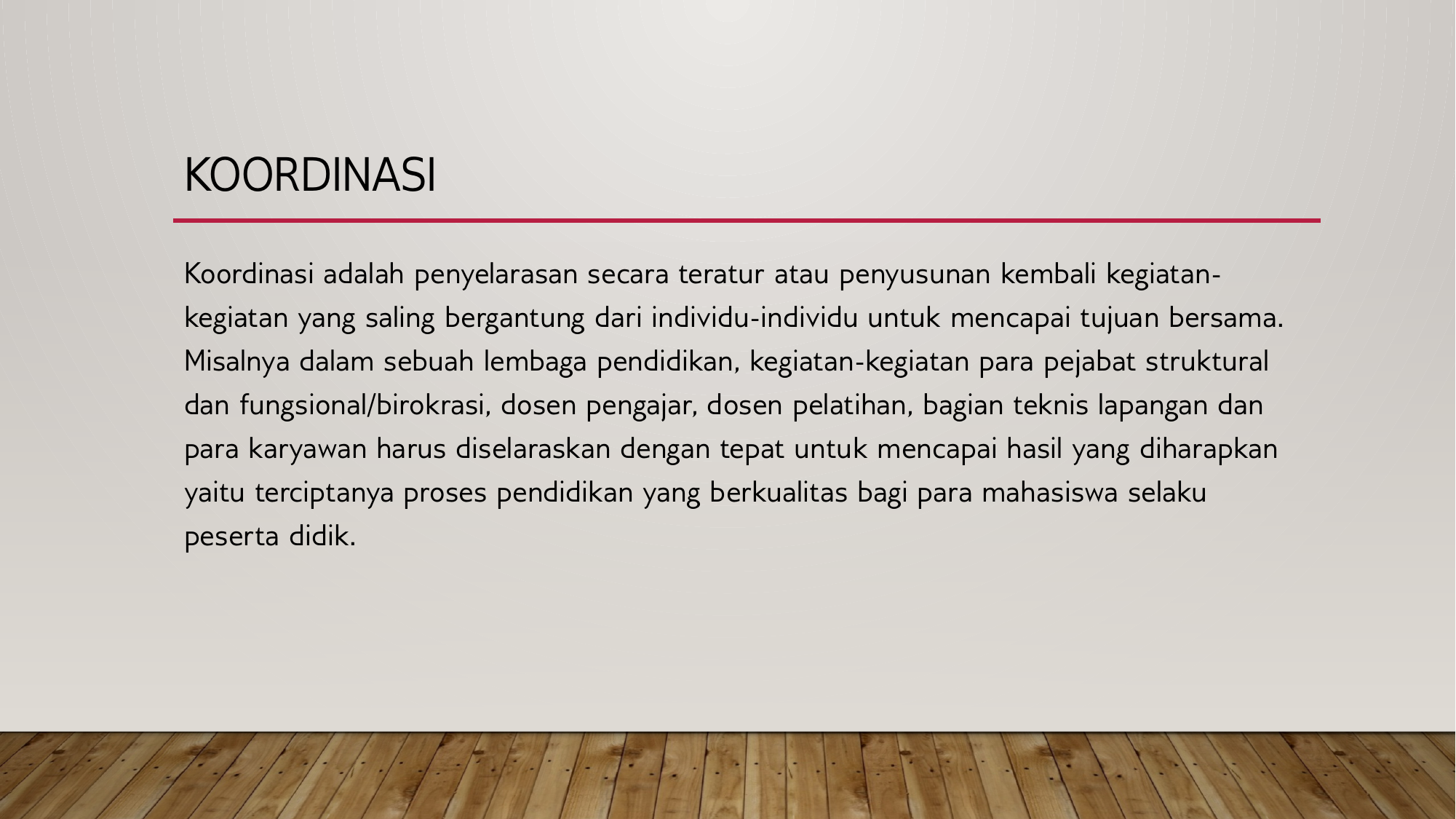

# Koordinasi
Koordinasi adalah penyelarasan secara teratur atau penyusunan kembali kegiatan-kegiatan yang saling bergantung dari individu-individu untuk mencapai tujuan bersama. Misalnya dalam sebuah lembaga pendidikan, kegiatan-kegiatan para pejabat struktural dan fungsional/birokrasi, dosen pengajar, dosen pelatihan, bagian teknis lapangan dan para karyawan harus diselaraskan dengan tepat untuk mencapai hasil yang diharapkan yaitu terciptanya proses pendidikan yang berkualitas bagi para mahasiswa selaku peserta didik.